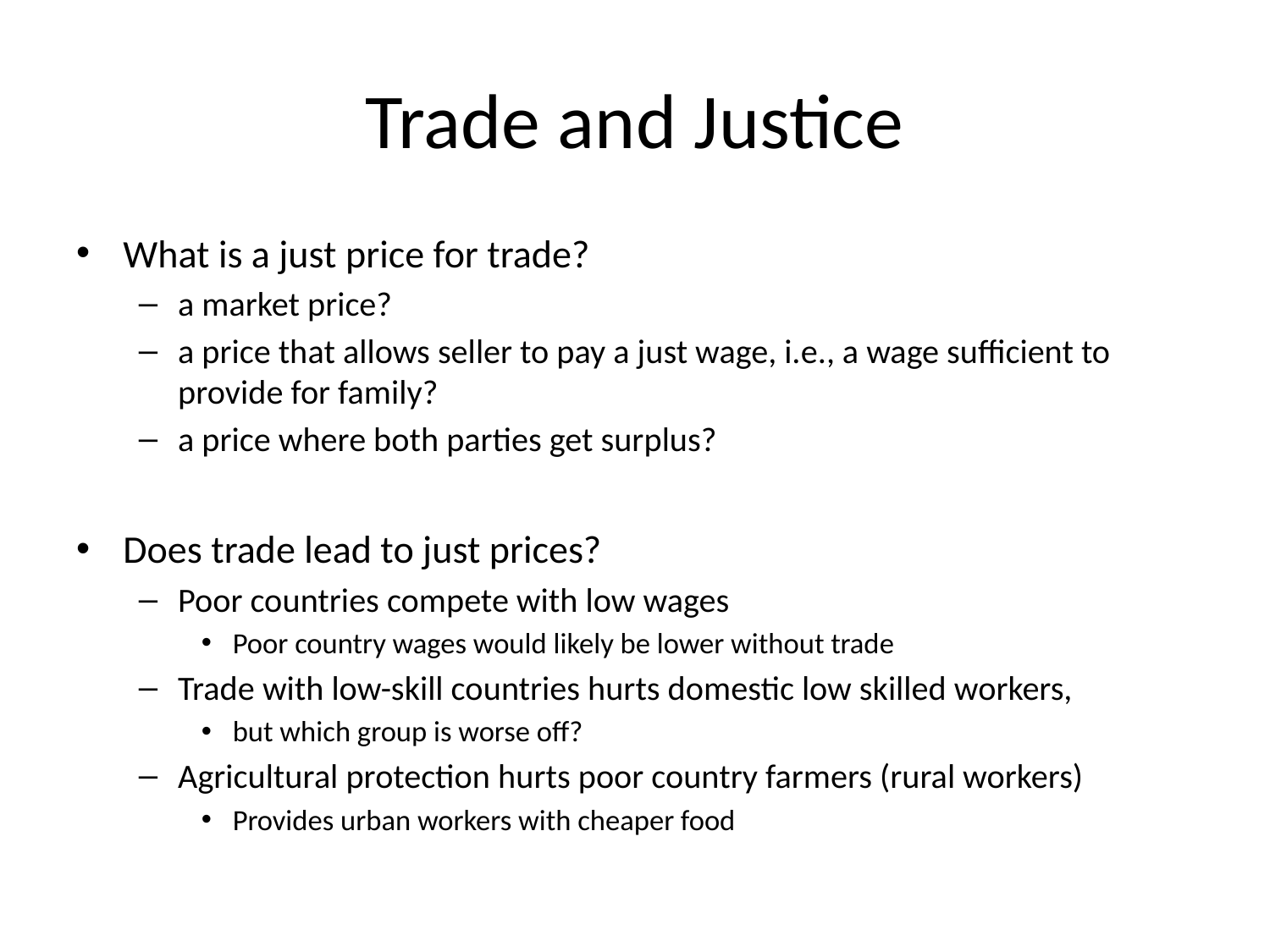

# Trade and Justice
What is a just price for trade?
a market price?
a price that allows seller to pay a just wage, i.e., a wage sufficient to provide for family?
a price where both parties get surplus?

Does trade lead to just prices?
Poor countries compete with low wages
Poor country wages would likely be lower without trade
Trade with low-skill countries hurts domestic low skilled workers,
but which group is worse off?
Agricultural protection hurts poor country farmers (rural workers)
Provides urban workers with cheaper food